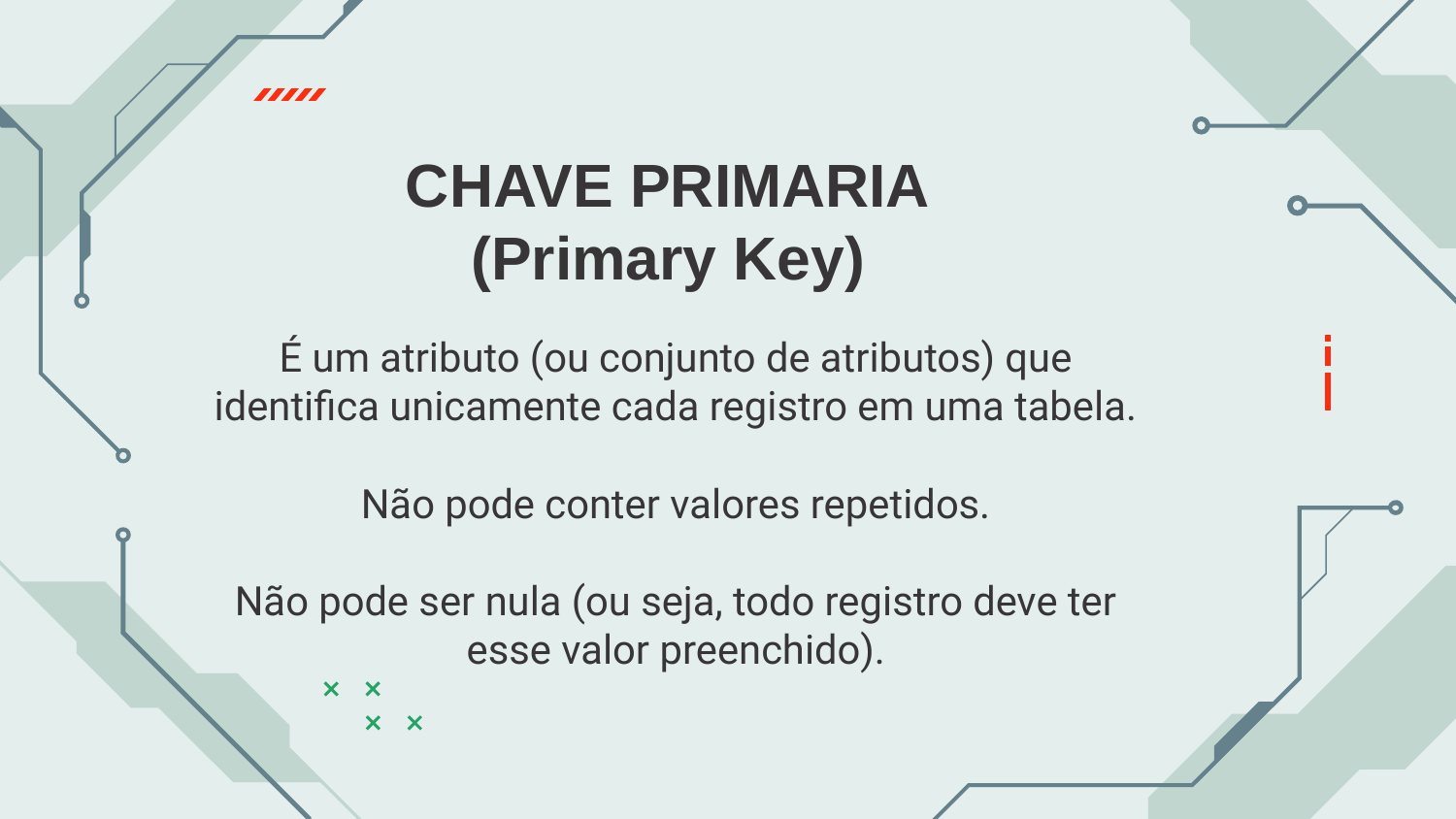

# CHAVE PRIMARIA
(Primary Key)
É um atributo (ou conjunto de atributos) que identifica unicamente cada registro em uma tabela.
Não pode conter valores repetidos.
Não pode ser nula (ou seja, todo registro deve ter esse valor preenchido).